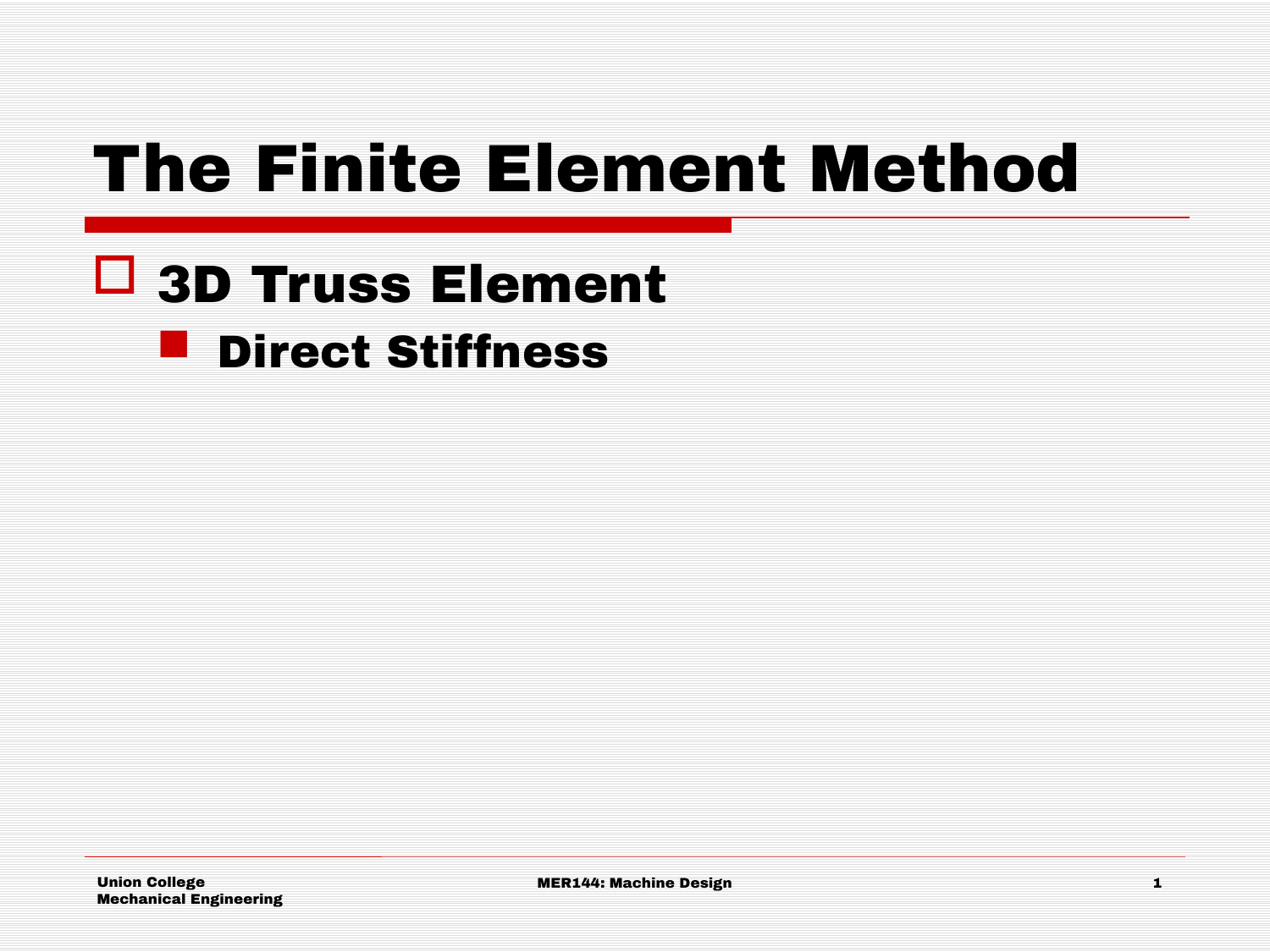

# The Finite Element Method
3D Truss Element
Direct Stiffness
MER144: Machine Design
1